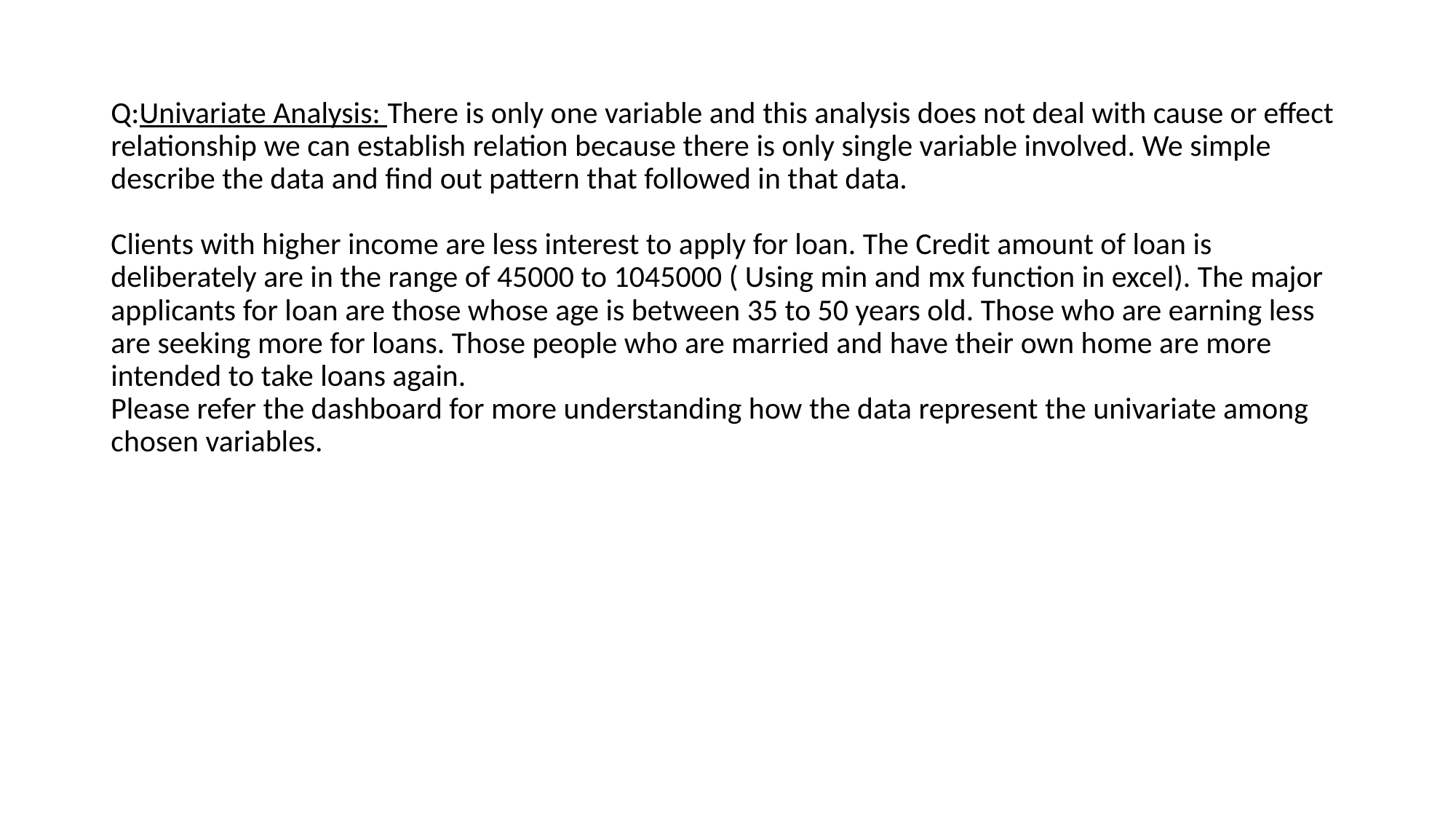

# Q:Univariate Analysis: There is only one variable and this analysis does not deal with cause or effect relationship we can establish relation because there is only single variable involved. We simple describe the data and find out pattern that followed in that data. Clients with higher income are less interest to apply for loan. The Credit amount of loan is deliberately are in the range of 45000 to 1045000 ( Using min and mx function in excel). The major applicants for loan are those whose age is between 35 to 50 years old. Those who are earning less are seeking more for loans. Those people who are married and have their own home are more intended to take loans again. Please refer the dashboard for more understanding how the data represent the univariate among chosen variables.